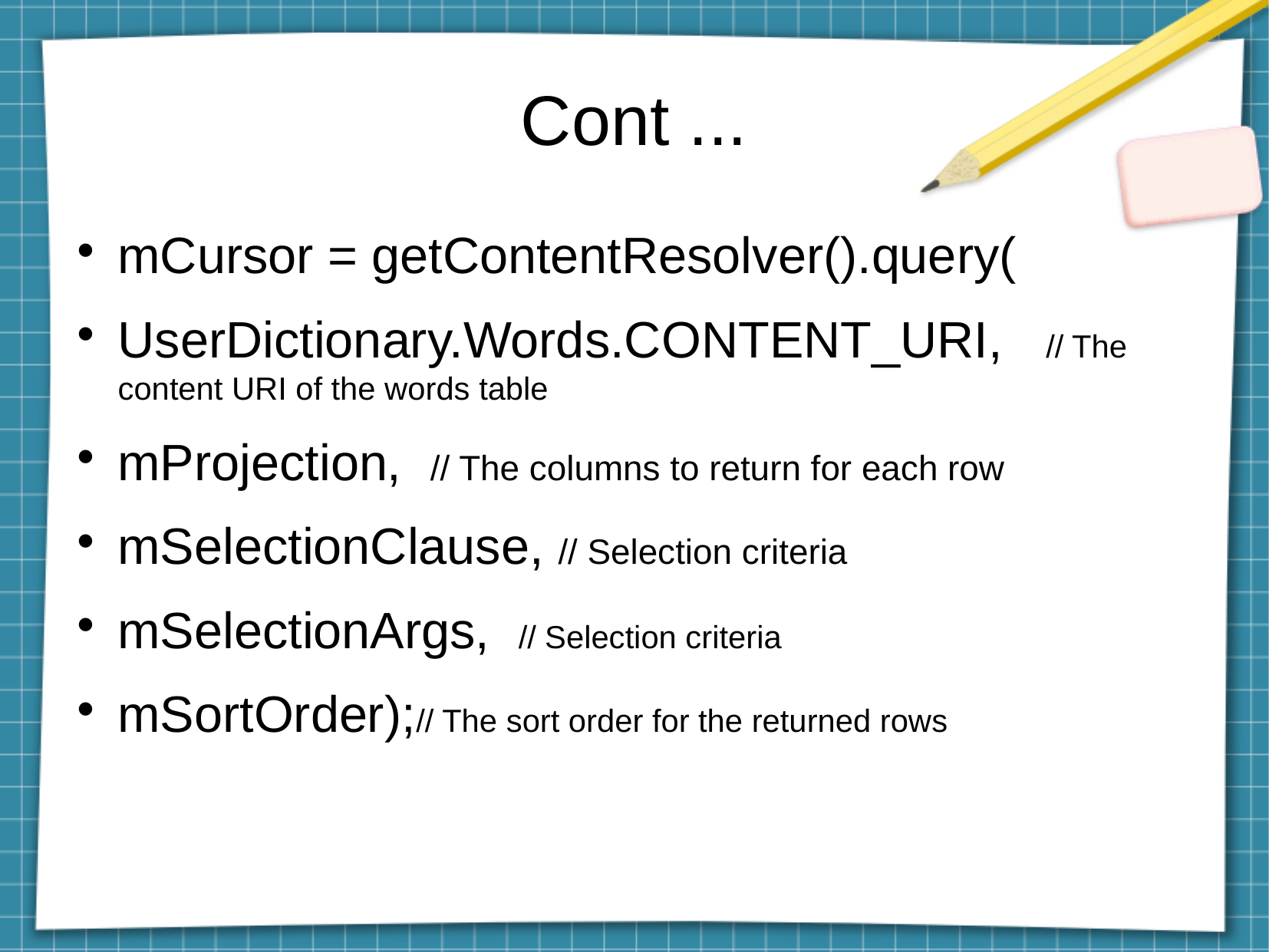

Cont ...
mCursor = getContentResolver().query(
UserDictionary.Words.CONTENT_URI,   // The content URI of the words table
mProjection,  // The columns to return for each row
mSelectionClause, // Selection criteria
mSelectionArgs,  // Selection criteria
mSortOrder);// The sort order for the returned rows